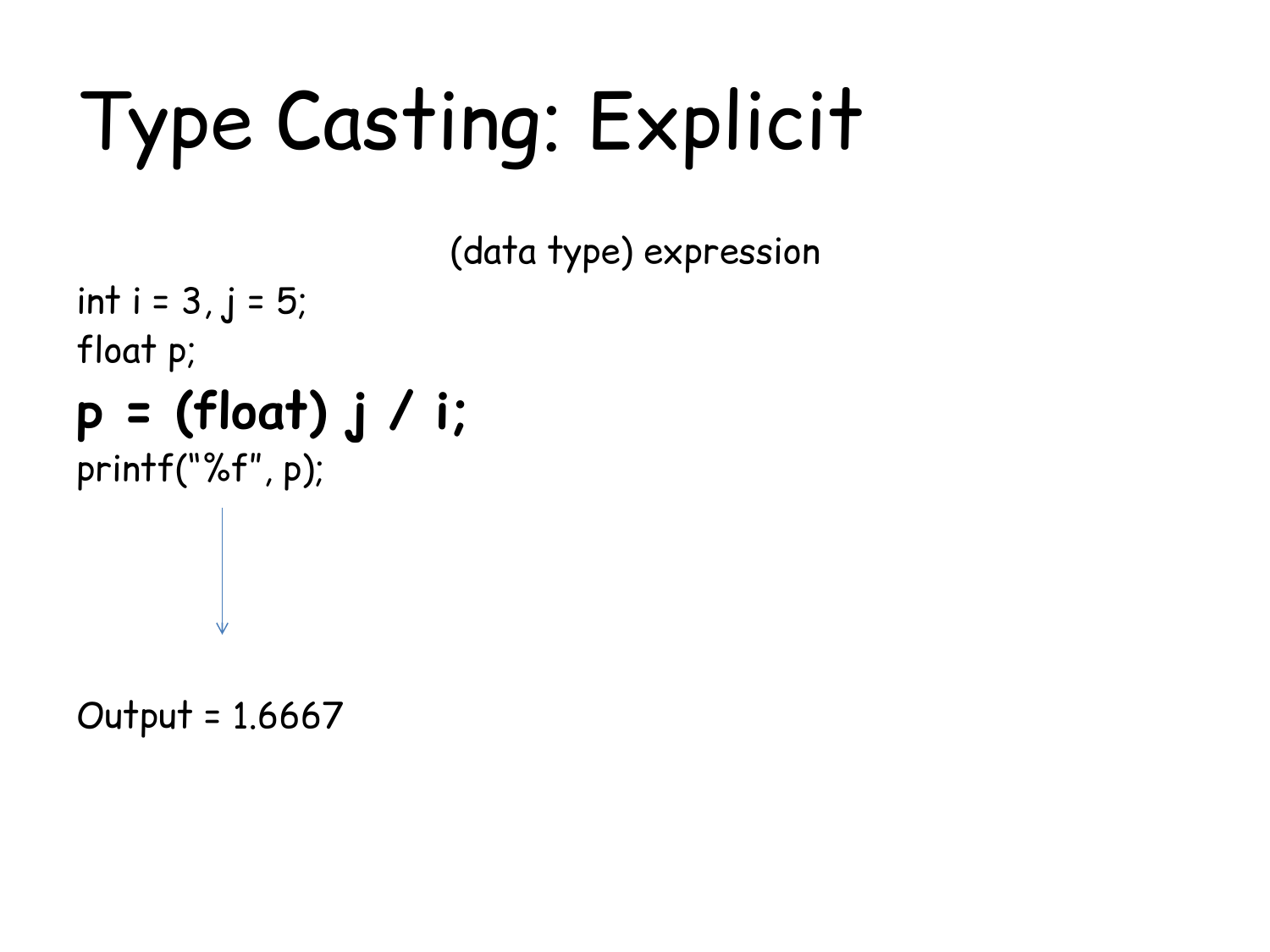

# Type Casting: Explicit
(data type) expression
int i = 3, j = 5;
float p;
p = (float) j / i;
printf(“%f”, p);

Output = 1.6667